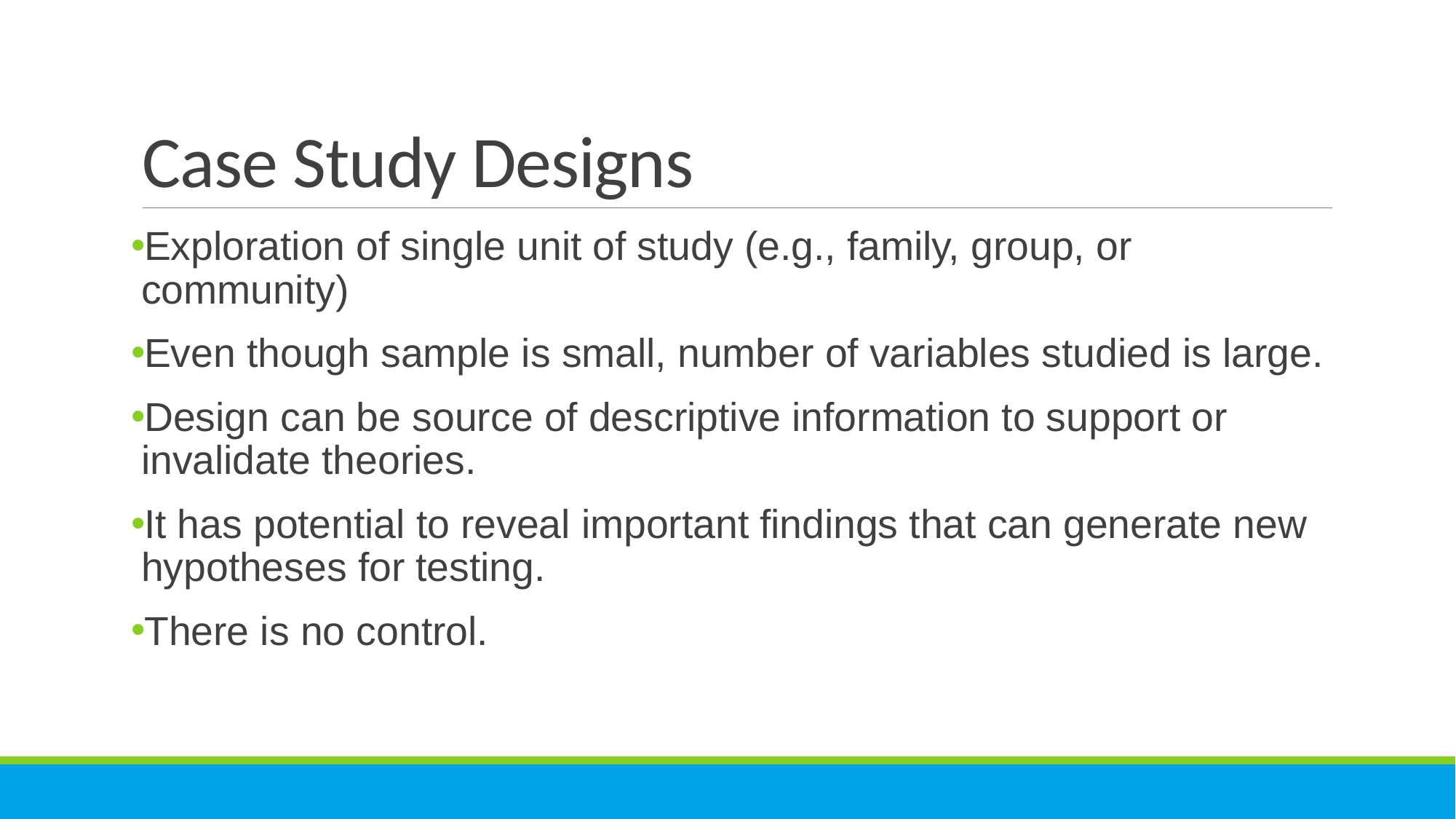

# Case Study Designs
Exploration of single unit of study (e.g., family, group, or community)
Even though sample is small, number of variables studied is large.
Design can be source of descriptive information to support or invalidate theories.
It has potential to reveal important findings that can generate new hypotheses for testing.
There is no control.